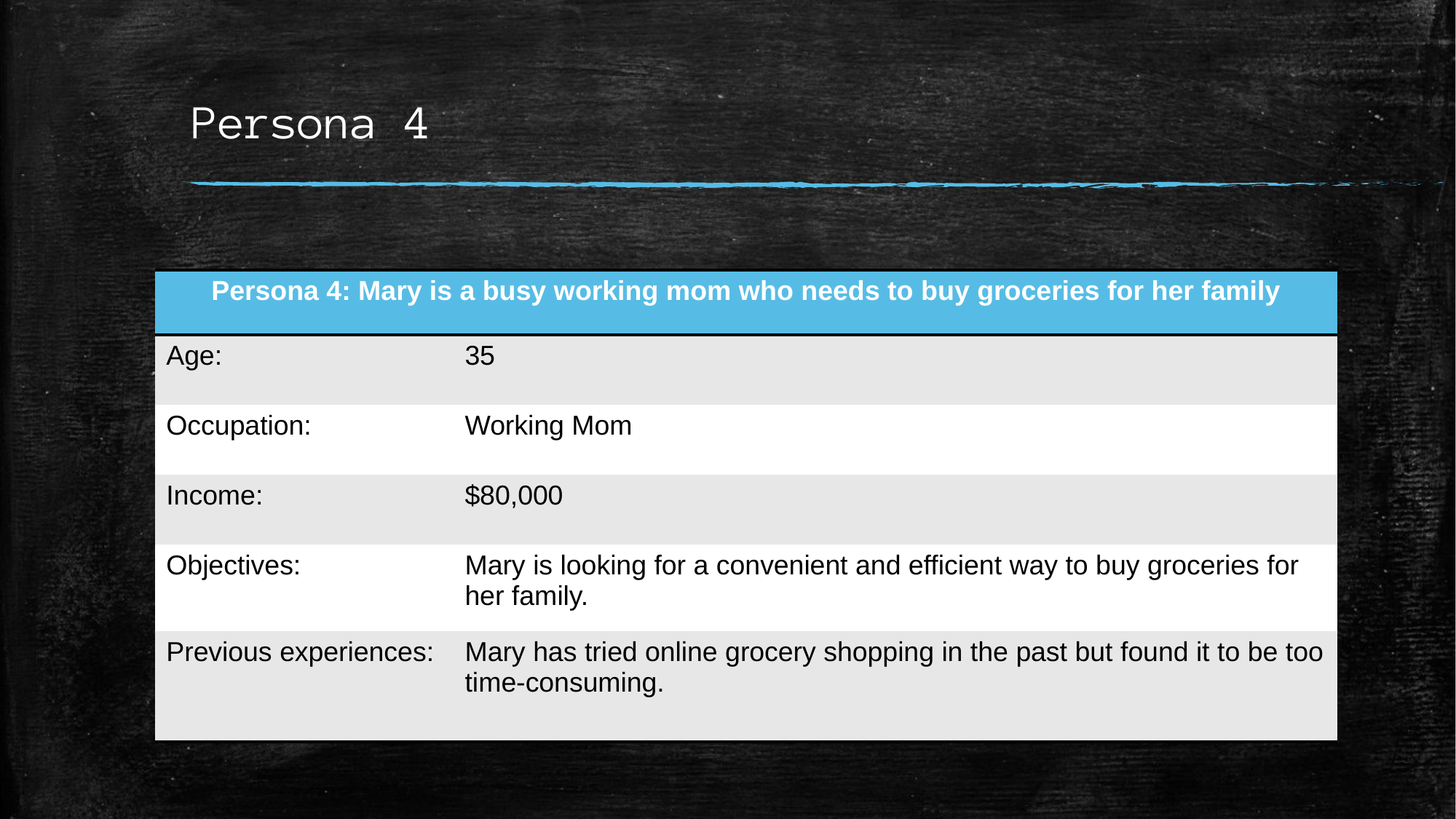

# Persona 4
| Persona 4: Mary is a busy working mom who needs to buy groceries for her family |  |
| --- | --- |
| Age: | 35 |
| Occupation: | Working Mom |
| Income: | $80,000 |
| Objectives: | Mary is looking for a convenient and efficient way to buy groceries for her family. |
| Previous experiences: | Mary has tried online grocery shopping in the past but found it to be too time-consuming. |